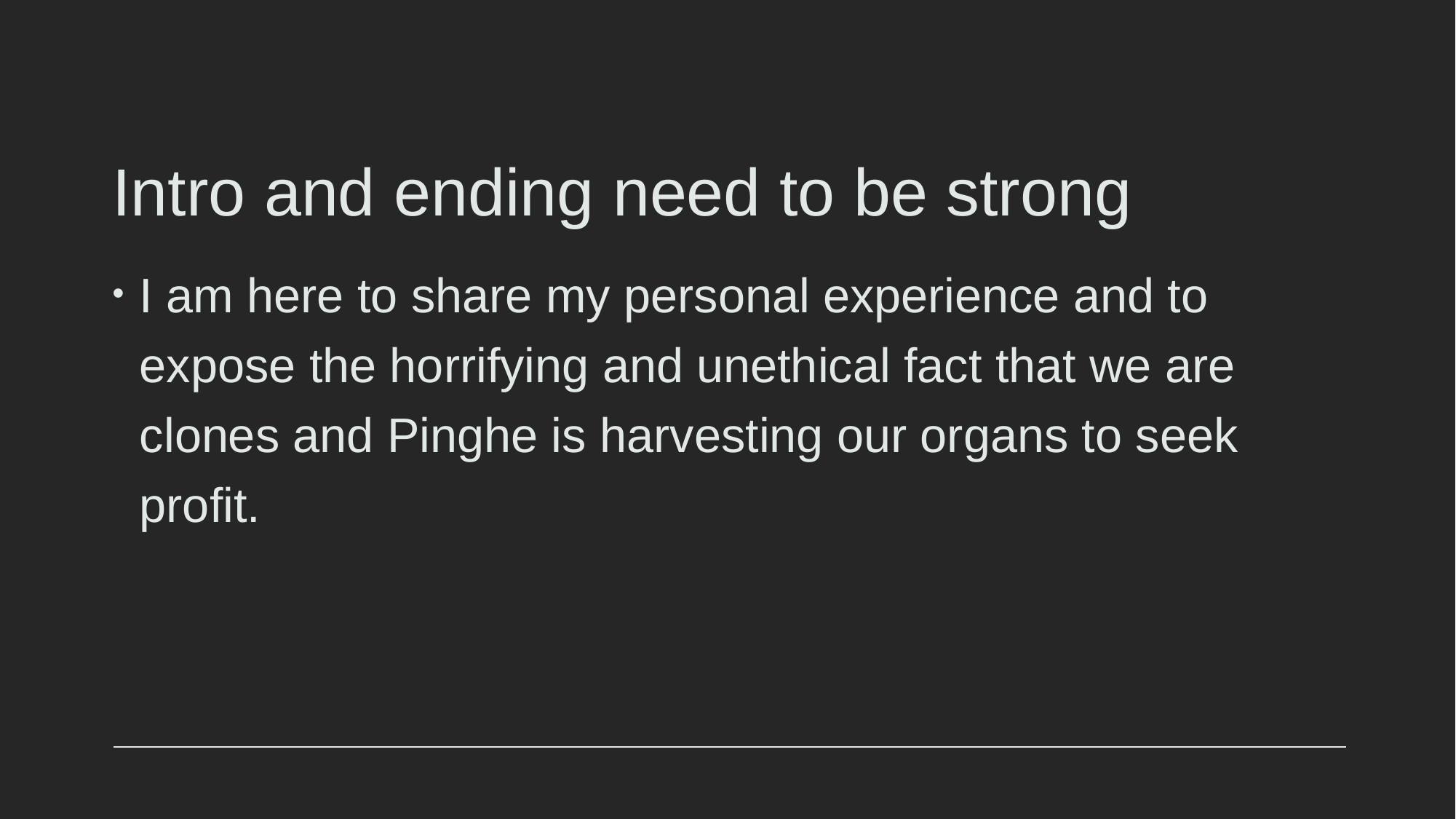

# Intro and ending need to be strong
I am here to share my personal experience and to expose the horrifying and unethical fact that we are clones and Pinghe is harvesting our organs to seek profit.